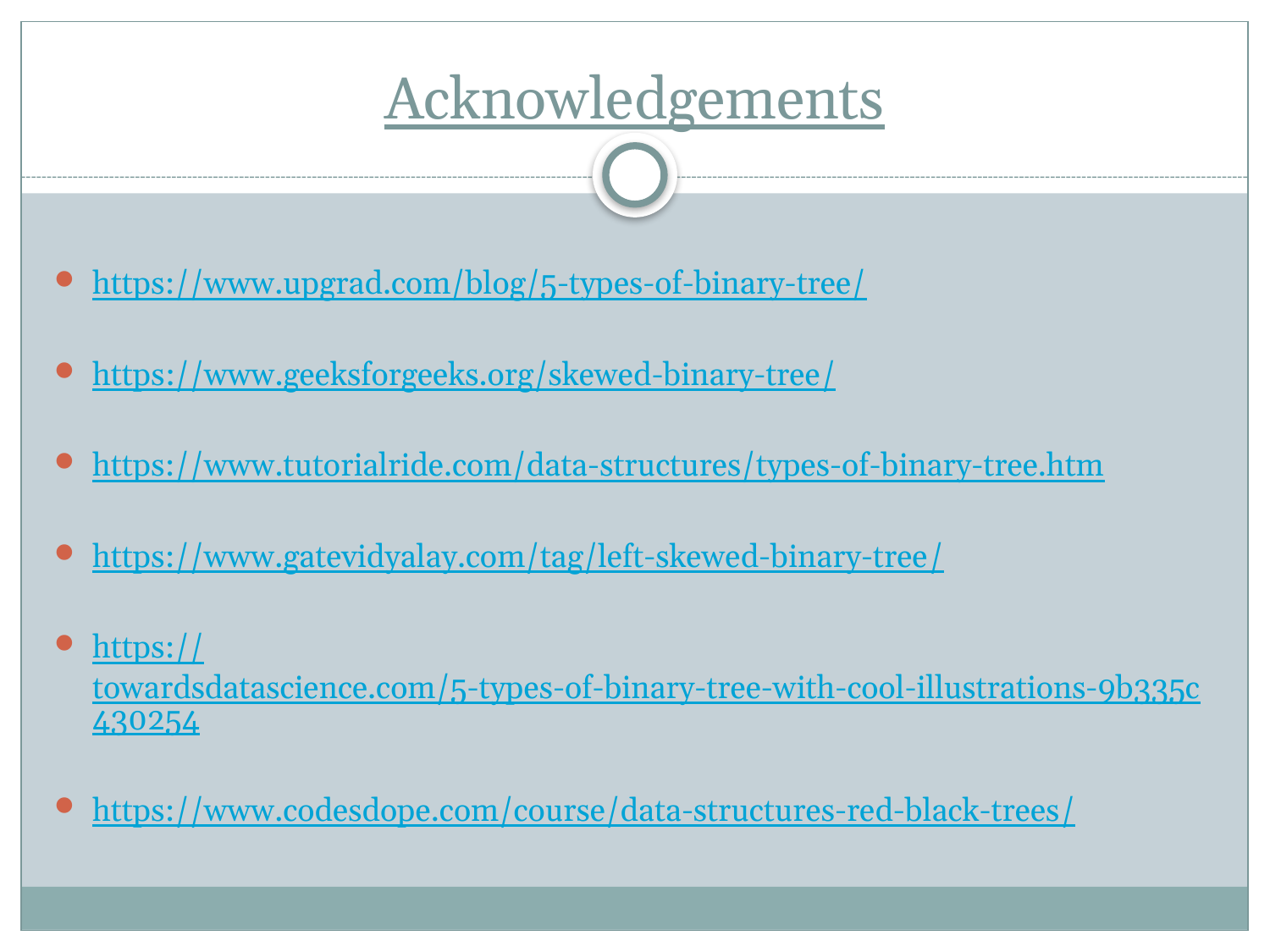

# Acknowledgements

https://www.upgrad.com/blog/5-types-of-binary-tree/

https://www.geeksforgeeks.org/skewed-binary-tree/

https://www.tutorialride.com/data-structures/types-of-binary-tree.htm

https://www.gatevidyalay.com/tag/left-skewed-binary-tree/

https://towardsdatascience.com/5-types-of-binary-tree-with-cool-illustrations-9b335c430254

https://www.codesdope.com/course/data-structures-red-black-trees/